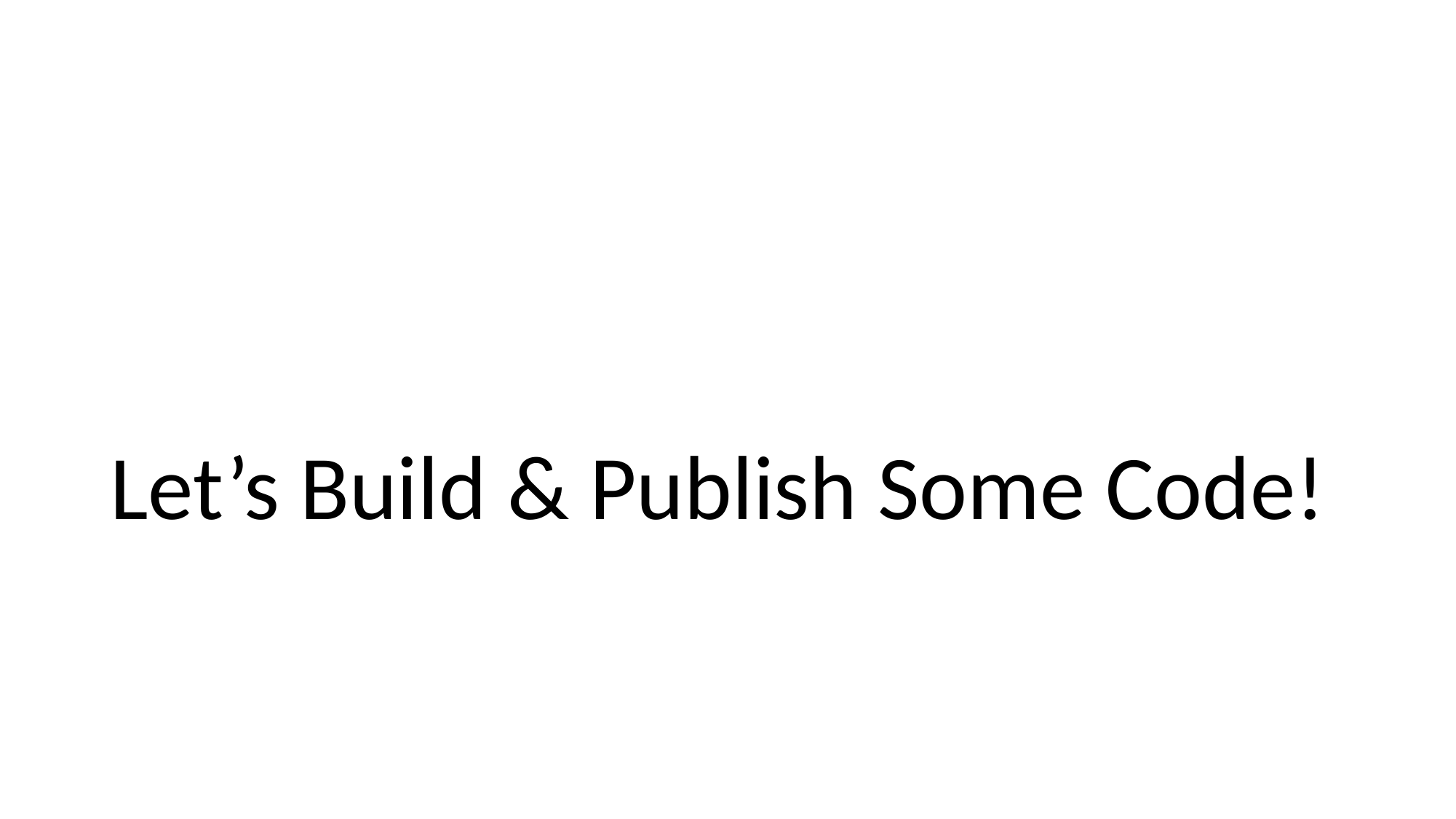

# Let’s Build & Publish Some Code!